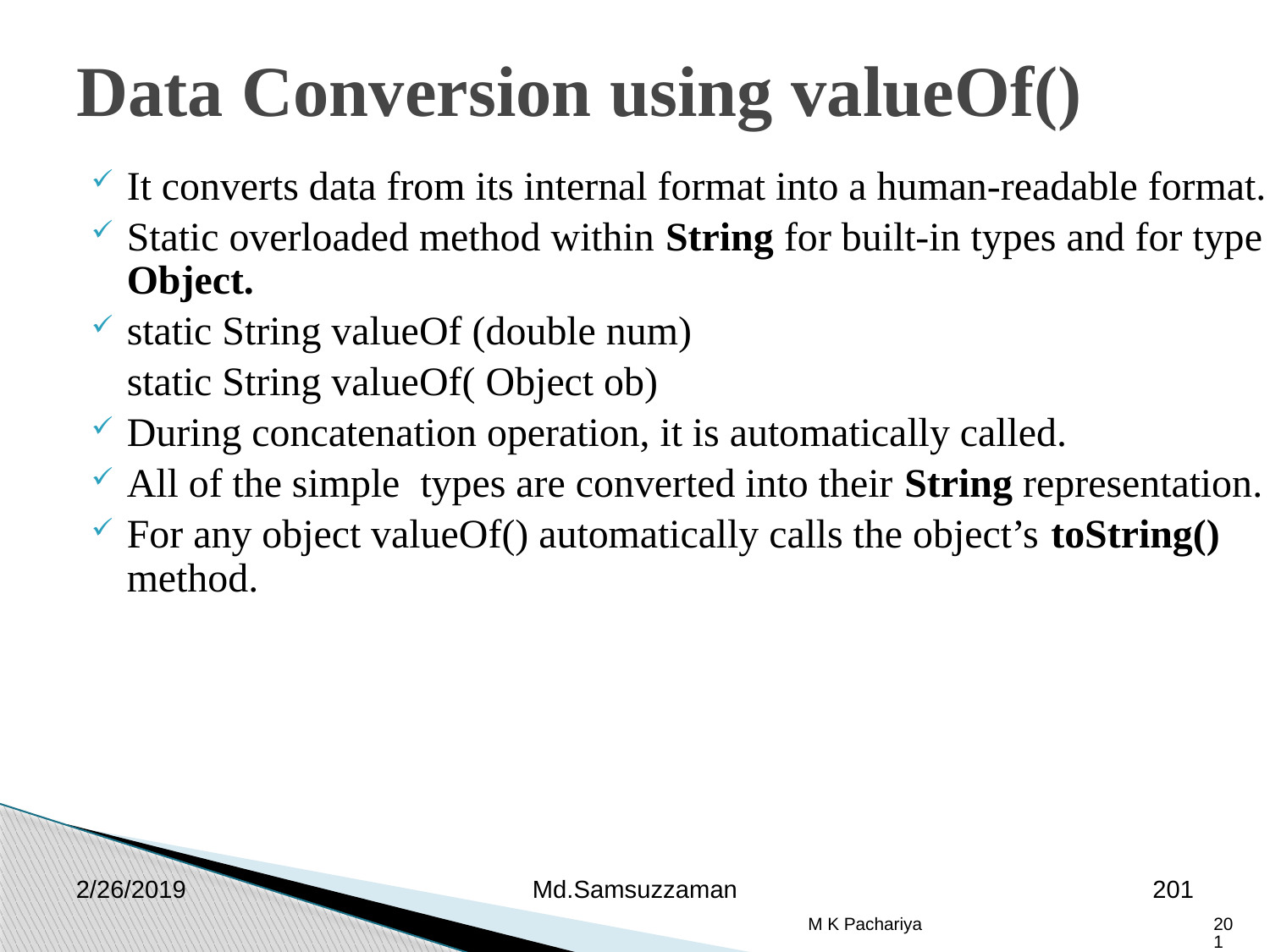

Data Conversion using valueOf()
It converts data from its internal format into a human-readable format.
Static overloaded method within String for built-in types and for type Object.
static String valueOf (double num)
	static String valueOf( Object ob)
During concatenation operation, it is automatically called.
All of the simple  types are converted into their String representation.
For any object valueOf() automatically calls the object’s toString() method.

2/26/2019
Md.Samsuzzaman
201
M K Pachariya
201